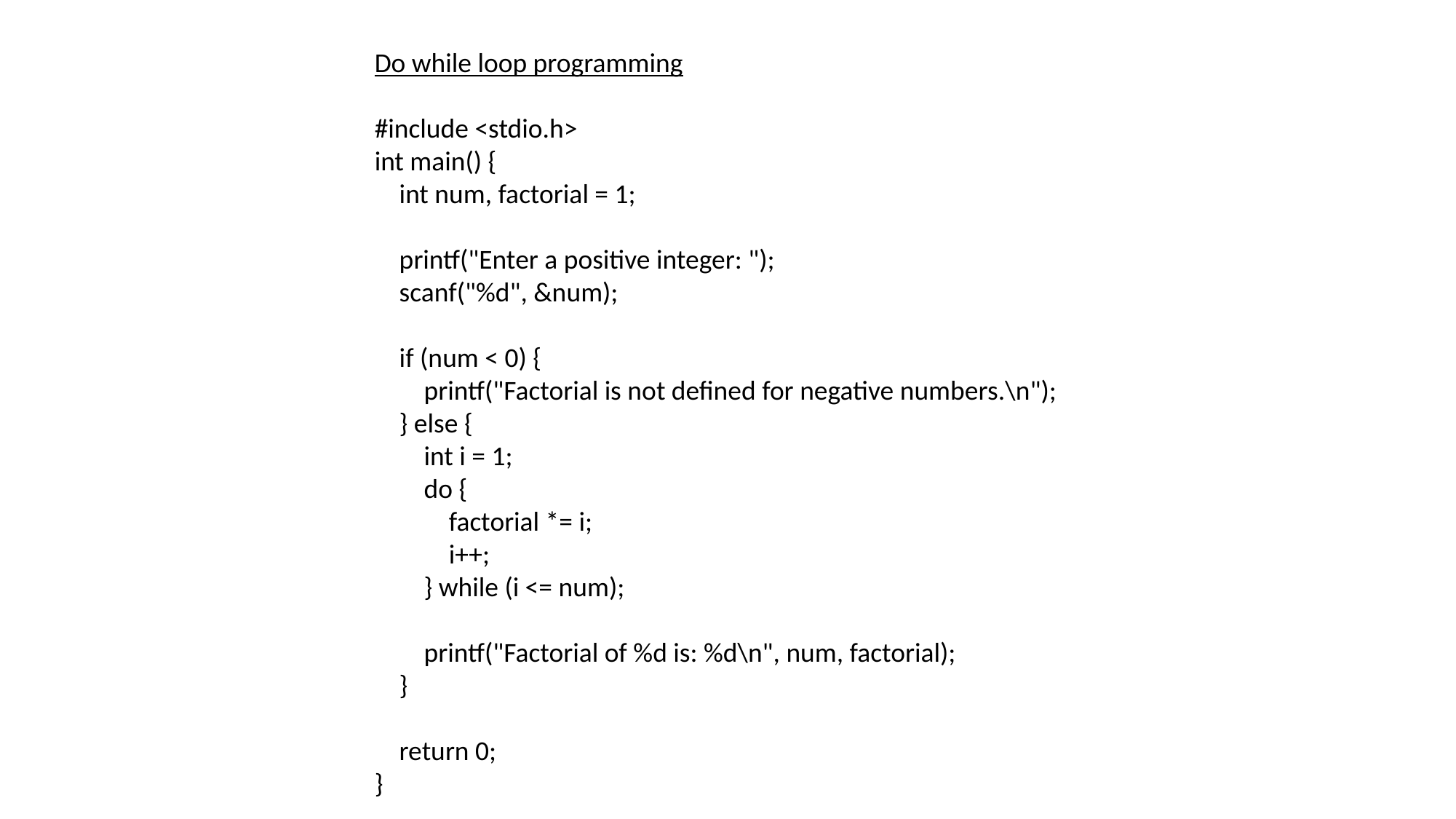

Do while loop programming

#include <stdio.h>
int main() {
    int num, factorial = 1;

    printf("Enter a positive integer: ");
    scanf("%d", &num);

    if (num < 0) {
        printf("Factorial is not defined for negative numbers.\n");
    } else {
        int i = 1;
        do {
            factorial *= i;
            i++;
        } while (i <= num);

        printf("Factorial of %d is: %d\n", num, factorial);
    }

    return 0;
}